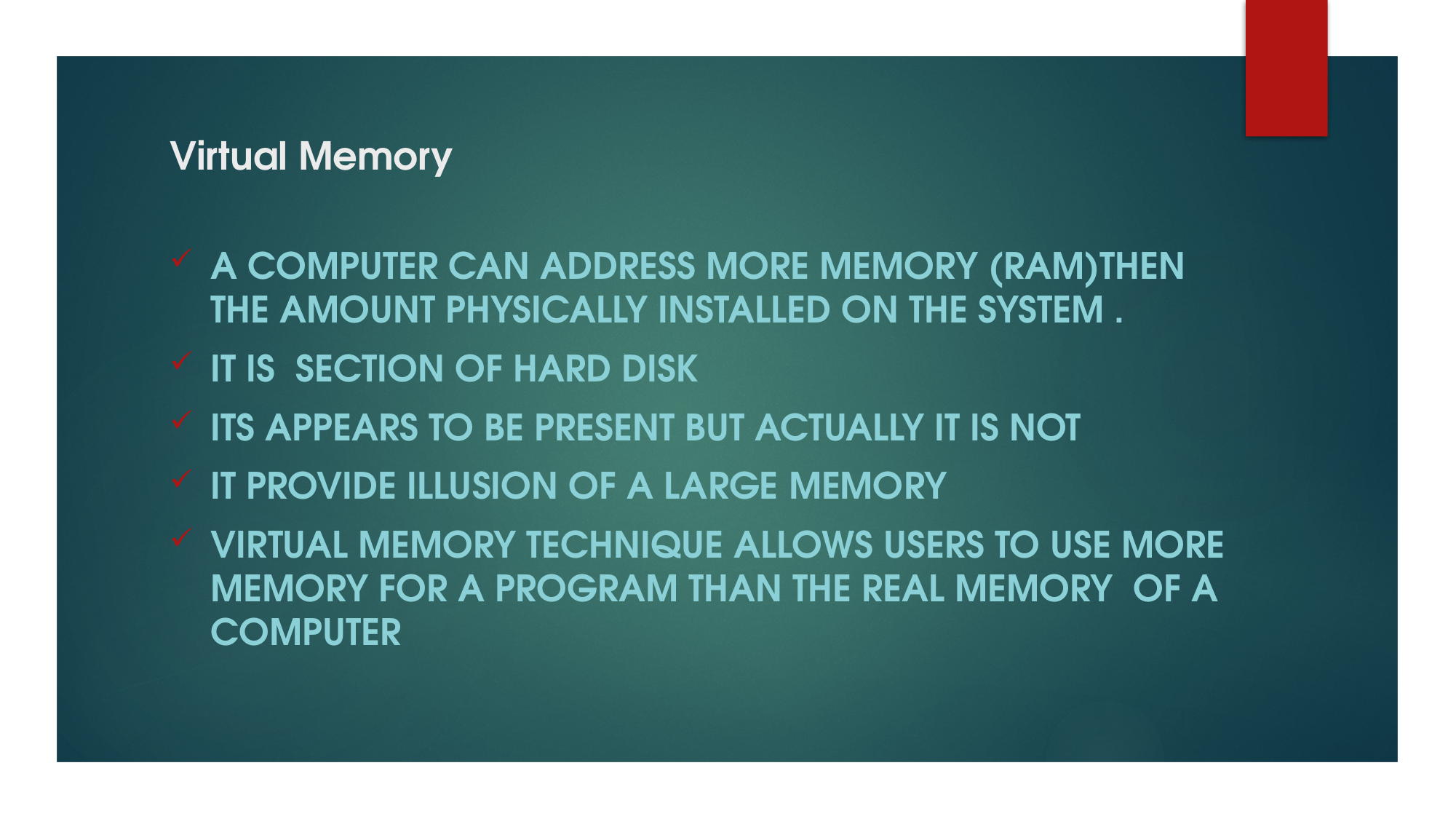

# Virtual Memory
A computer can address more memory (Ram)then the amount physically installed on the system .
It is  section of hard disk
Its appears to be present but actually it is not
It provide illusion of a large memory
Virtual memory technique allows users to use more memory for a program than the real memory  of a computer